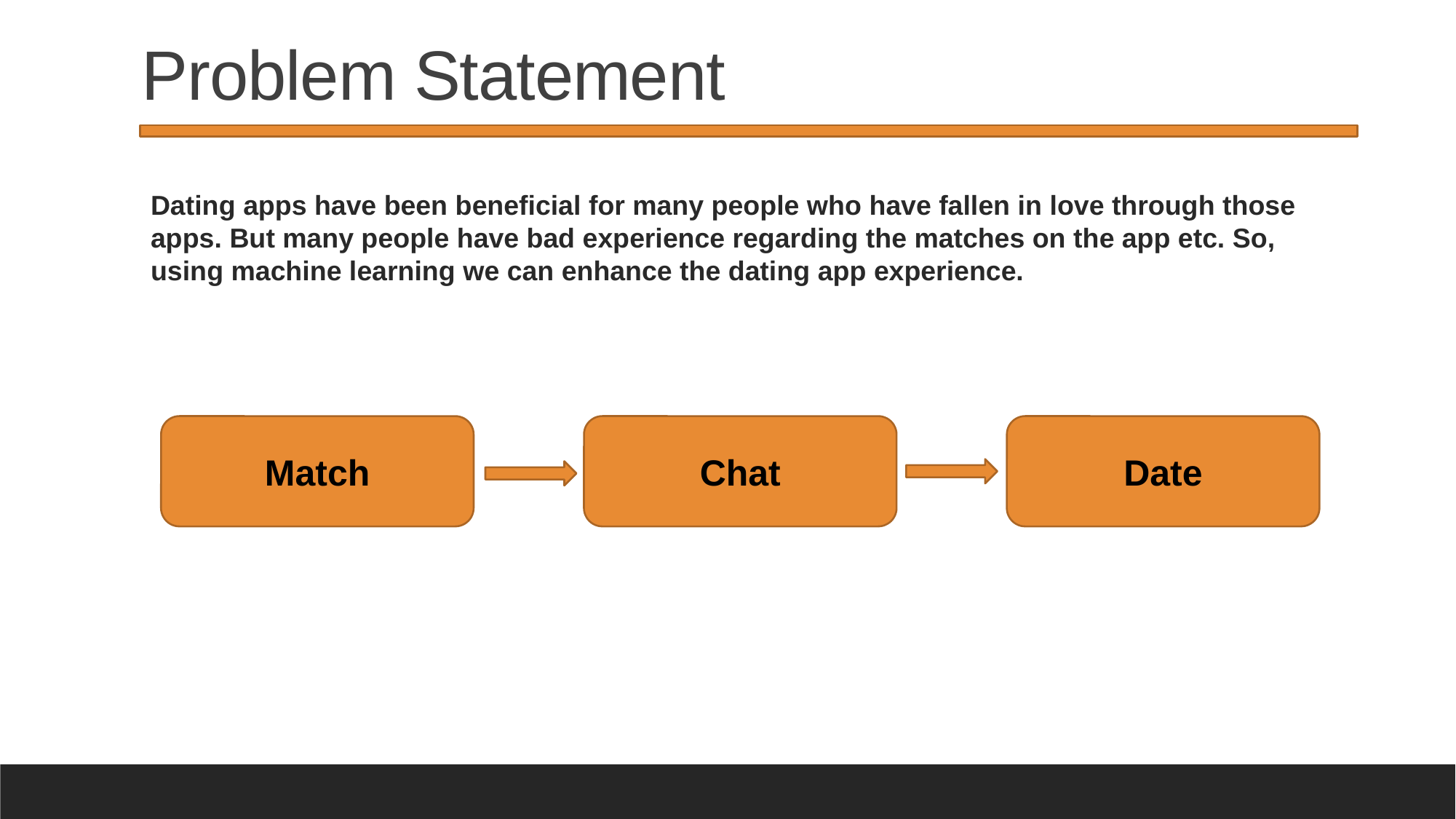

Problem Statement

Dating apps have been beneficial for many people who have fallen in love through those apps. But many people have bad experience regarding the matches on the app etc. So, using machine learning we can enhance the dating app experience.
Match
Chat
Date